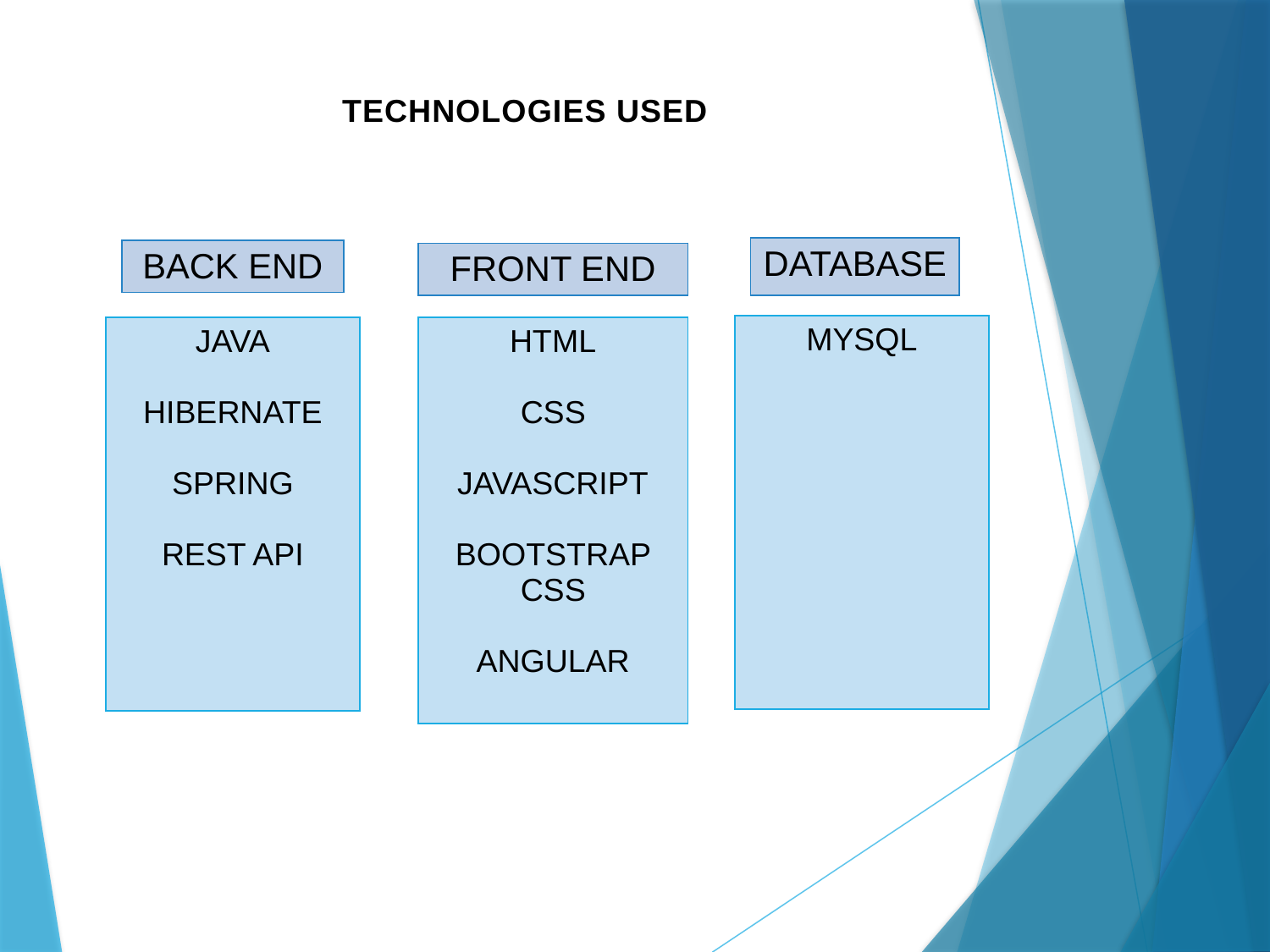

# TECHNOLOGIES USED
| DATABASE |
| --- |
| BACK END |
| --- |
| FRONT END |
| --- |
| MYSQL |
| --- |
| JAVA HIBERNATE SPRING REST API |
| --- |
| HTML CSS JAVASCRIPT BOOTSTRAP CSS ANGULAR |
| --- |